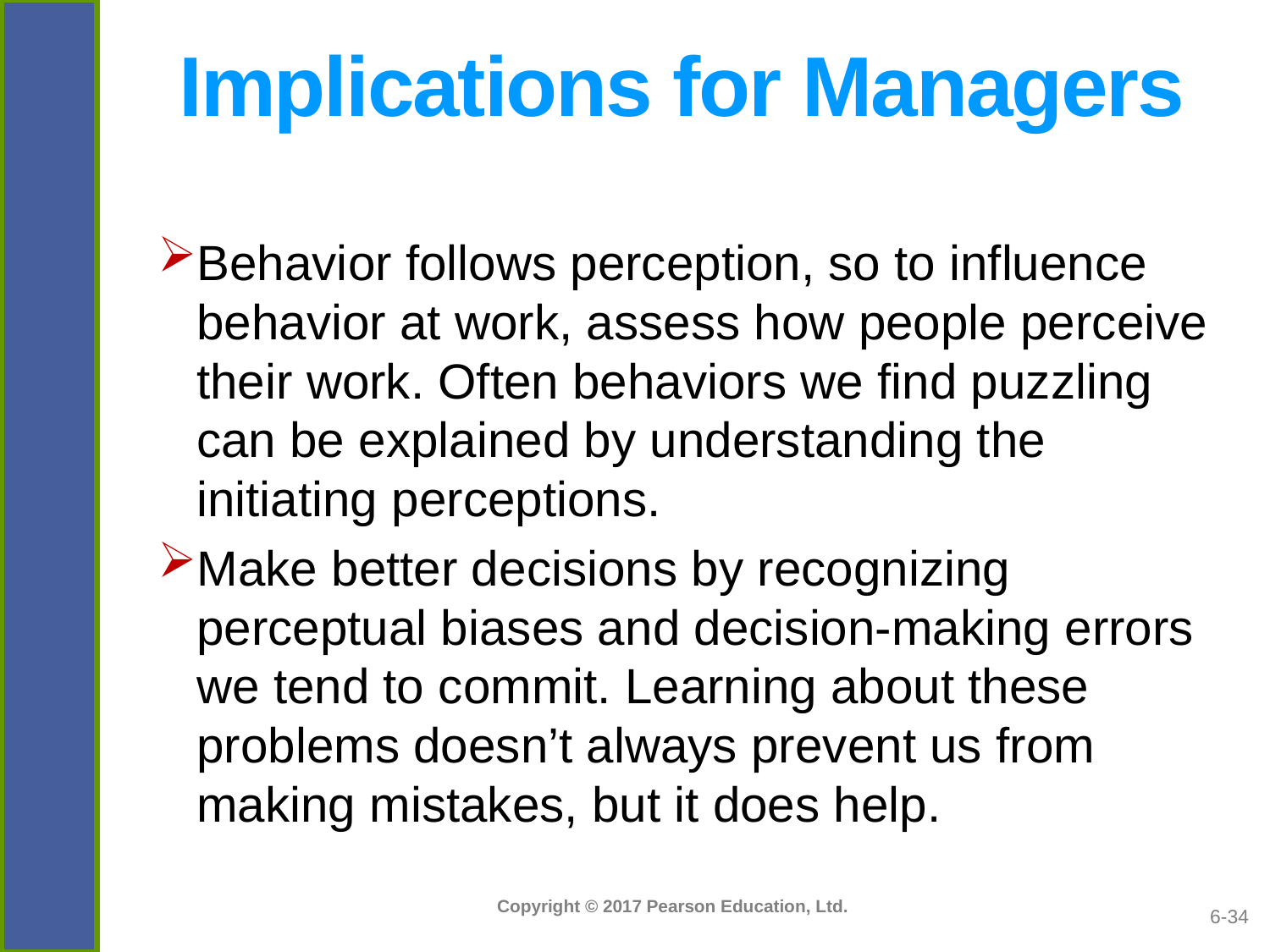

# Implications for Managers

Behavior follows perception, so to influence behavior at work, assess how people perceive their work. Often behaviors we find puzzling can be explained by understanding the initiating perceptions.
Make better decisions by recognizing perceptual biases and decision-making errors we tend to commit. Learning about these problems doesn’t always prevent us from making mistakes, but it does help.
6-34